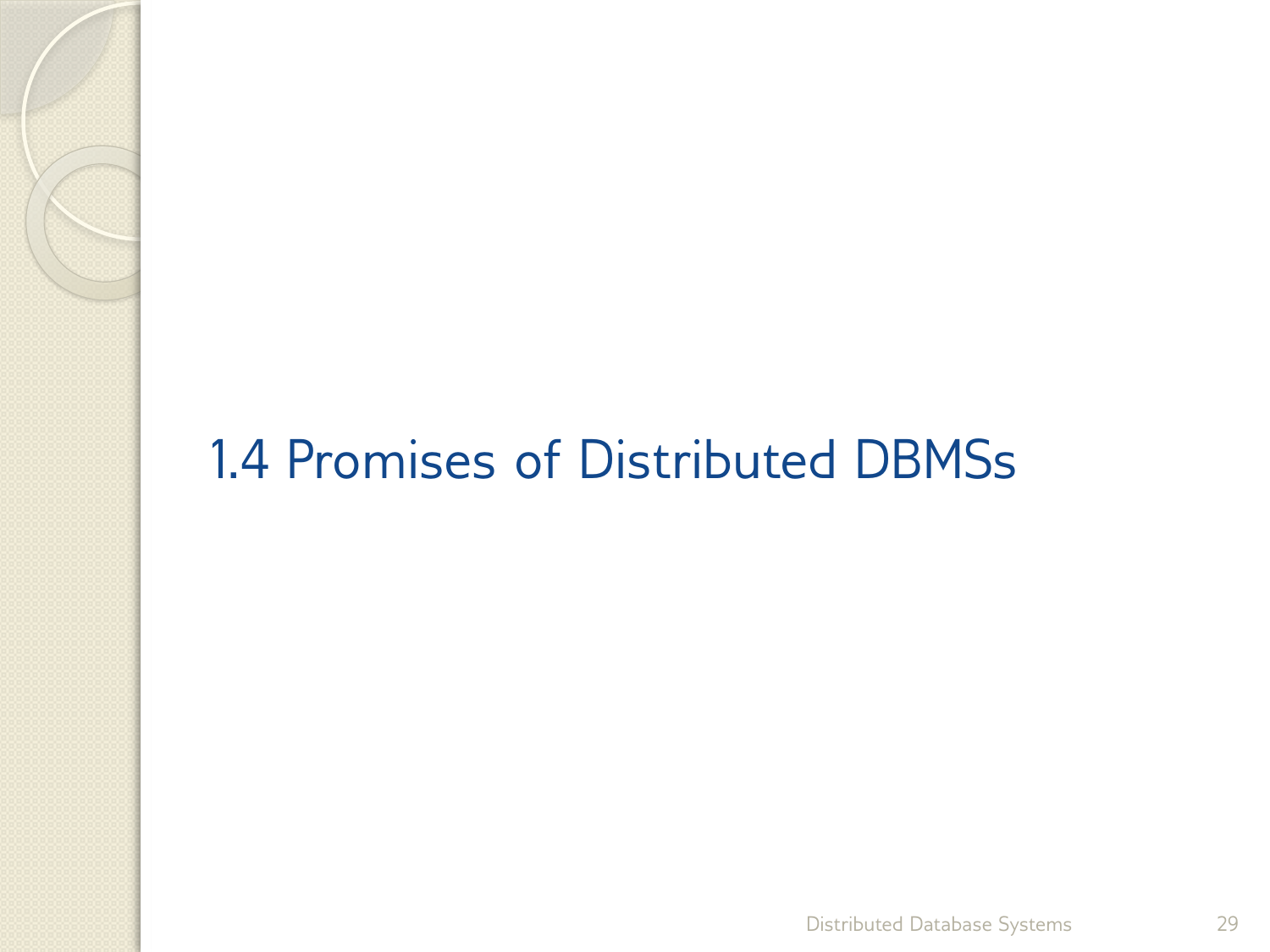

# 1.4 Promises of Distributed DBMSs
Distributed Database Systems
29